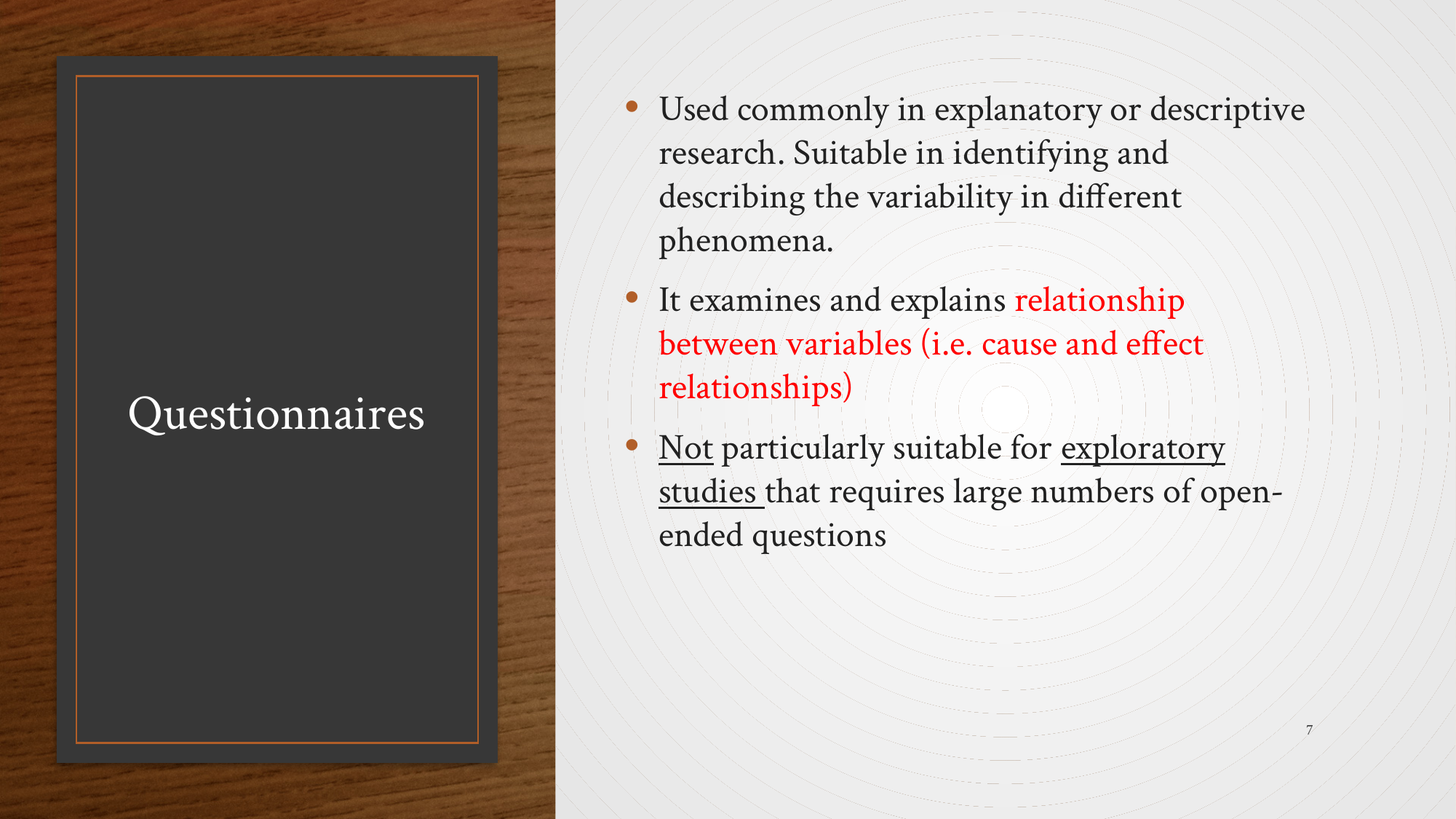

Used commonly in explanatory or descriptive research. Suitable in identifying and describing the variability in different phenomena.
It examines and explains relationship between variables (i.e. cause and effect relationships)
Not particularly suitable for exploratory studies that requires large numbers of open-ended questions

# Questionnaires
7